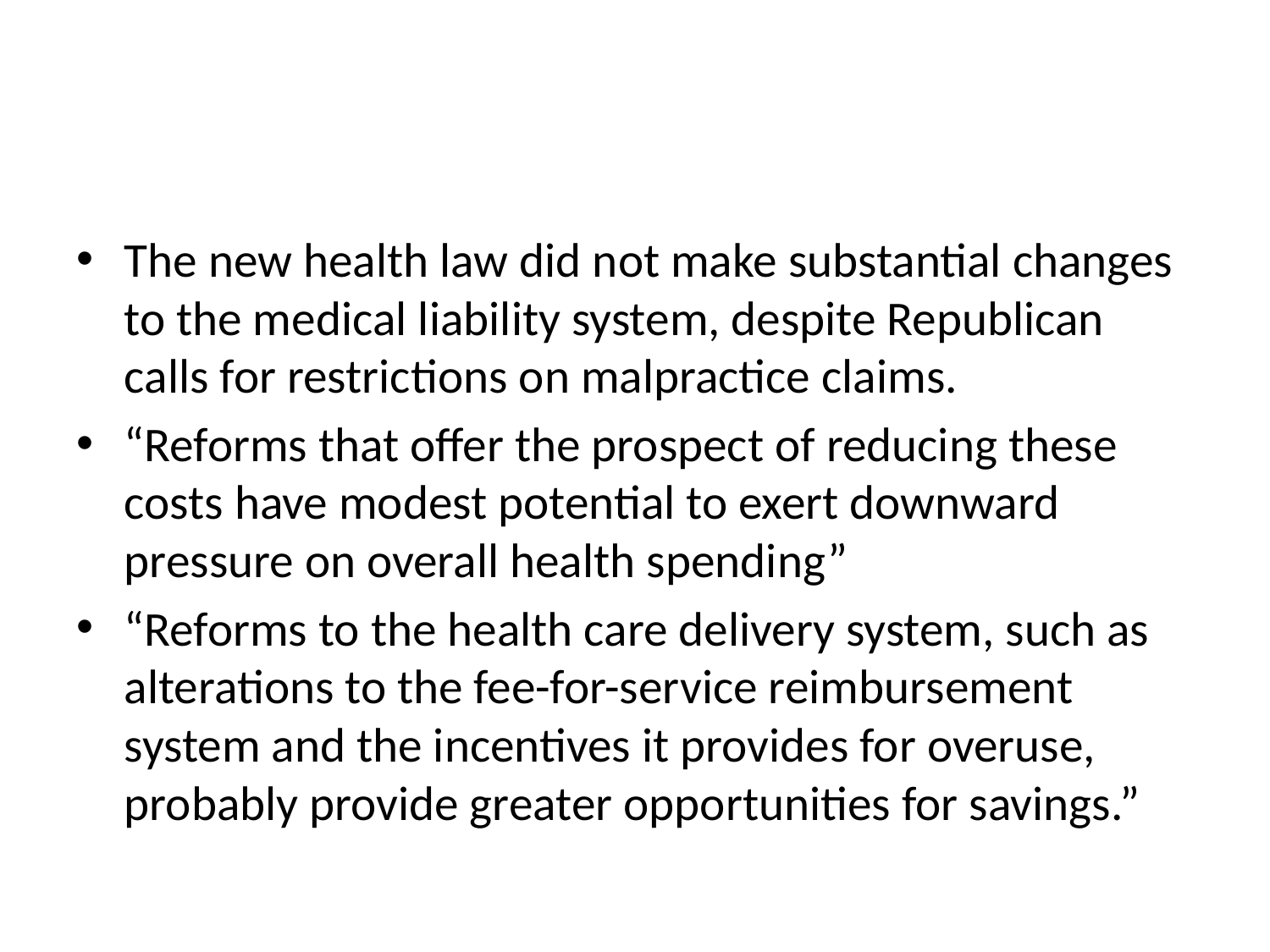

#
The new health law did not make substantial changes to the medical liability system, despite Republican calls for restrictions on malpractice claims.
“Reforms that offer the prospect of reducing these costs have modest potential to exert downward pressure on overall health spending”
“Reforms to the health care delivery system, such as alterations to the fee-for-service reimbursement system and the incentives it provides for overuse, probably provide greater opportunities for savings.”